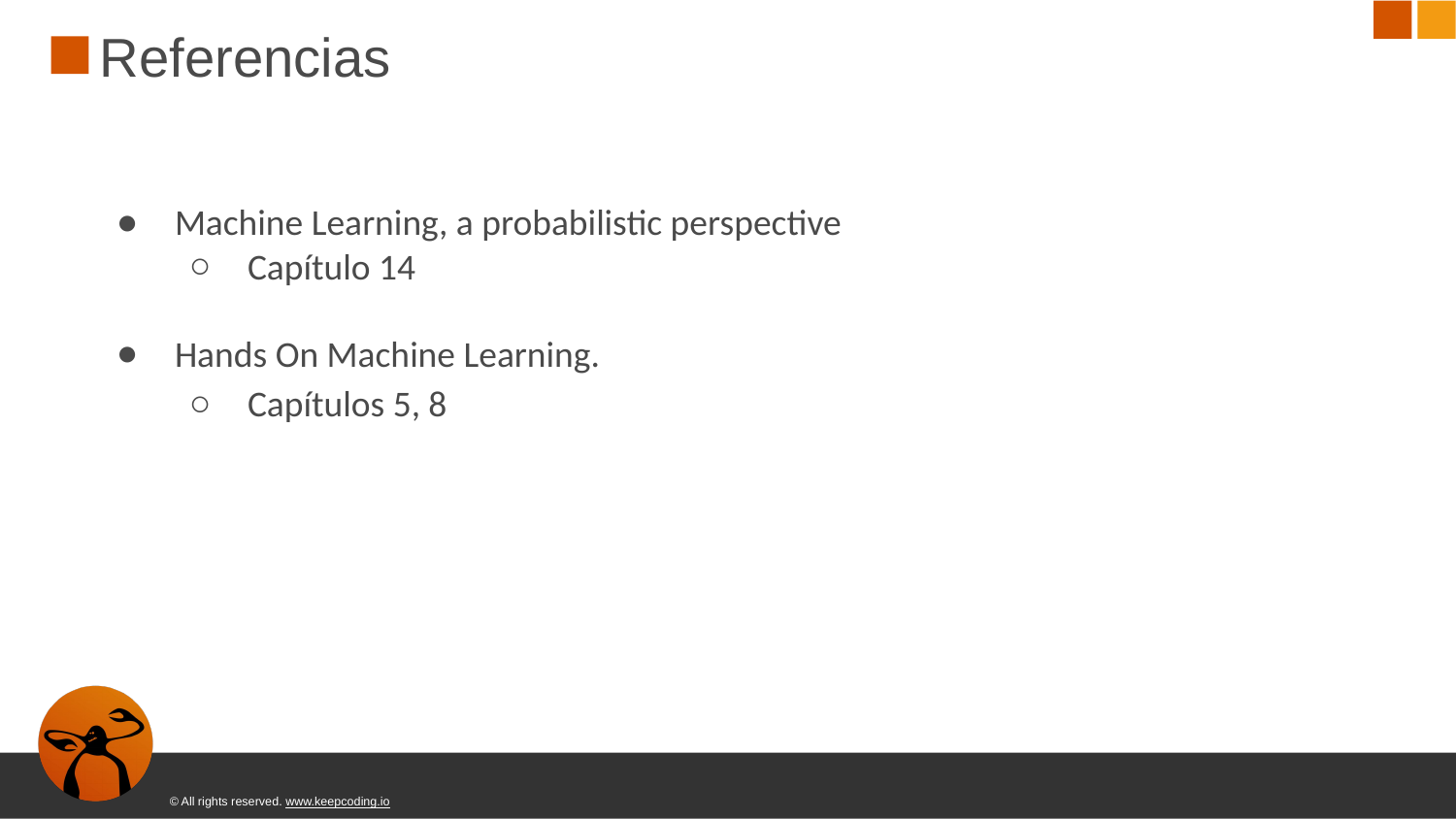

# Referencias
Machine Learning, a probabilistic perspective
Capítulo 14

Hands On Machine Learning.
Capítulos 5, 8
© All rights reserved. www.keepcoding.io